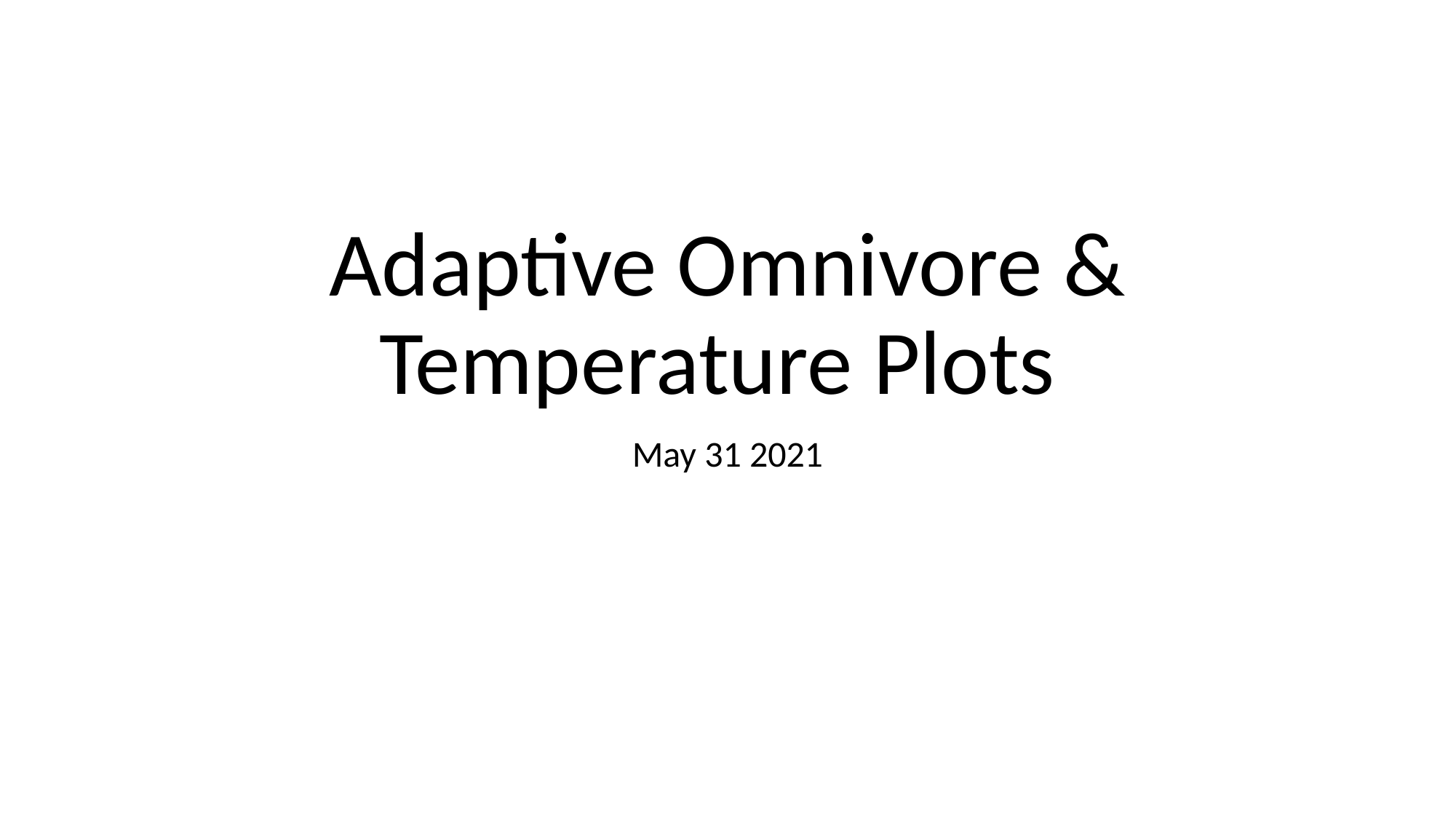

# Adaptive Omnivore & Temperature Plots
May 31 2021